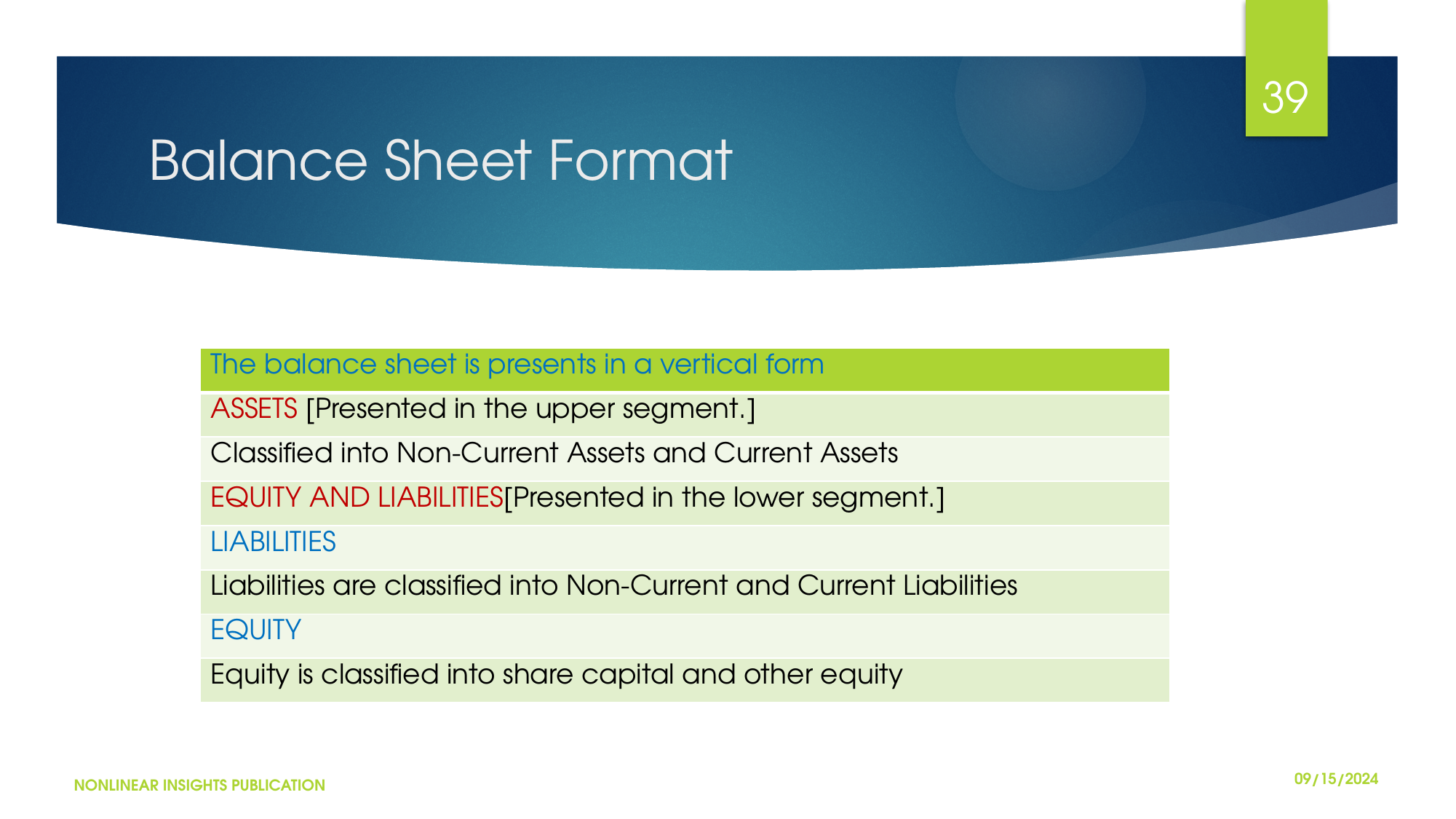

39
# Balance Sheet Format

| The balance sheet is presents in a vertical form |
| --- |
| ASSETS [Presented in the upper segment.] |
| Classified into Non-Current Assets and Current Assets |
| EQUITY AND LIABILITIES[Presented in the lower segment.] |
| LIABILITIES |
| Liabilities are classified into Non-Current and Current Liabilities |
| EQUITY |
| Equity is classified into share capital and other equity |
NONLINEAR INSIGHTS PUBLICATION
09/15/2024